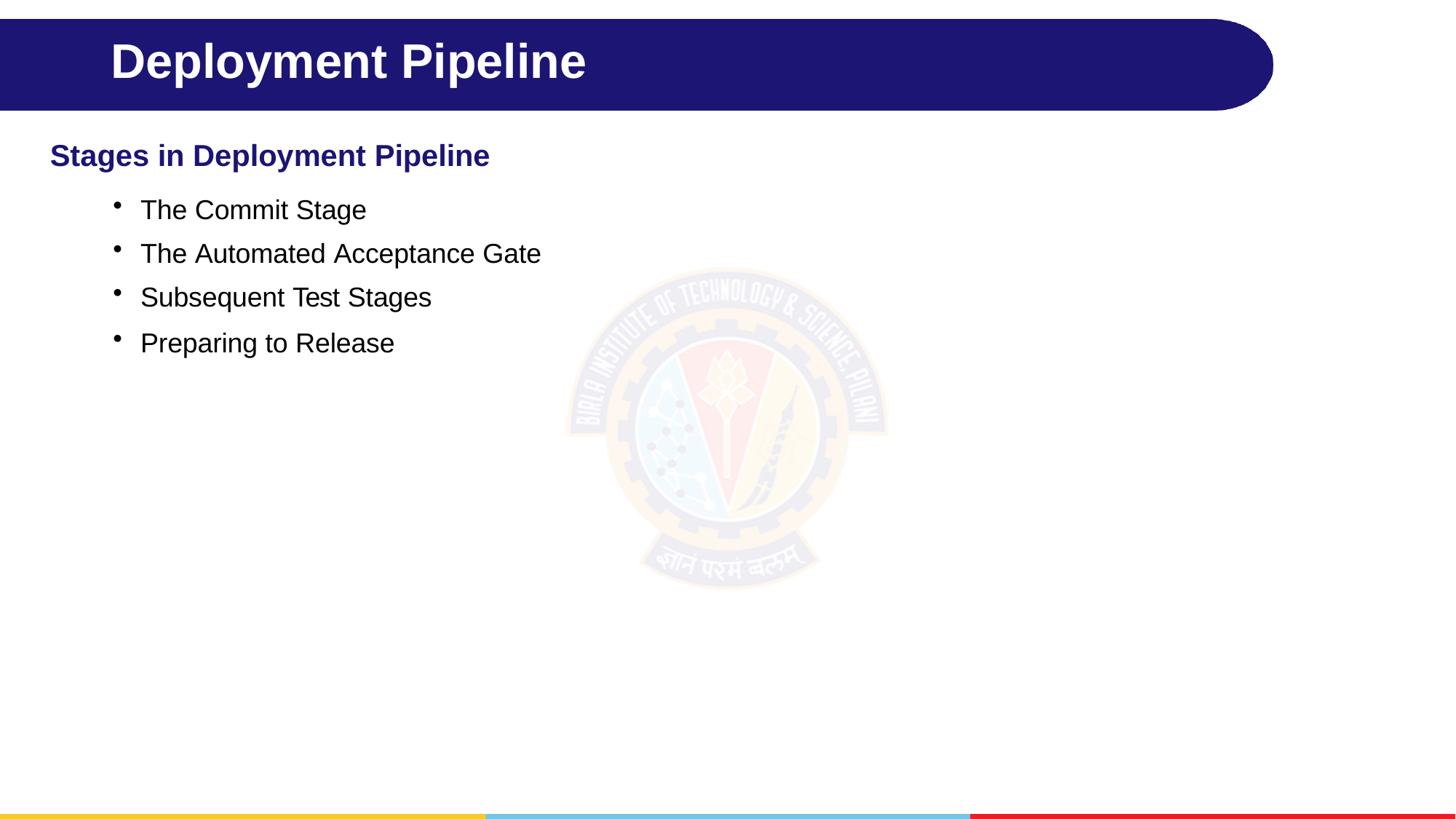

# Deployment Pipeline
Stages in Deployment Pipeline
The Commit Stage
The Automated Acceptance Gate
Subsequent Test Stages
Preparing to Release